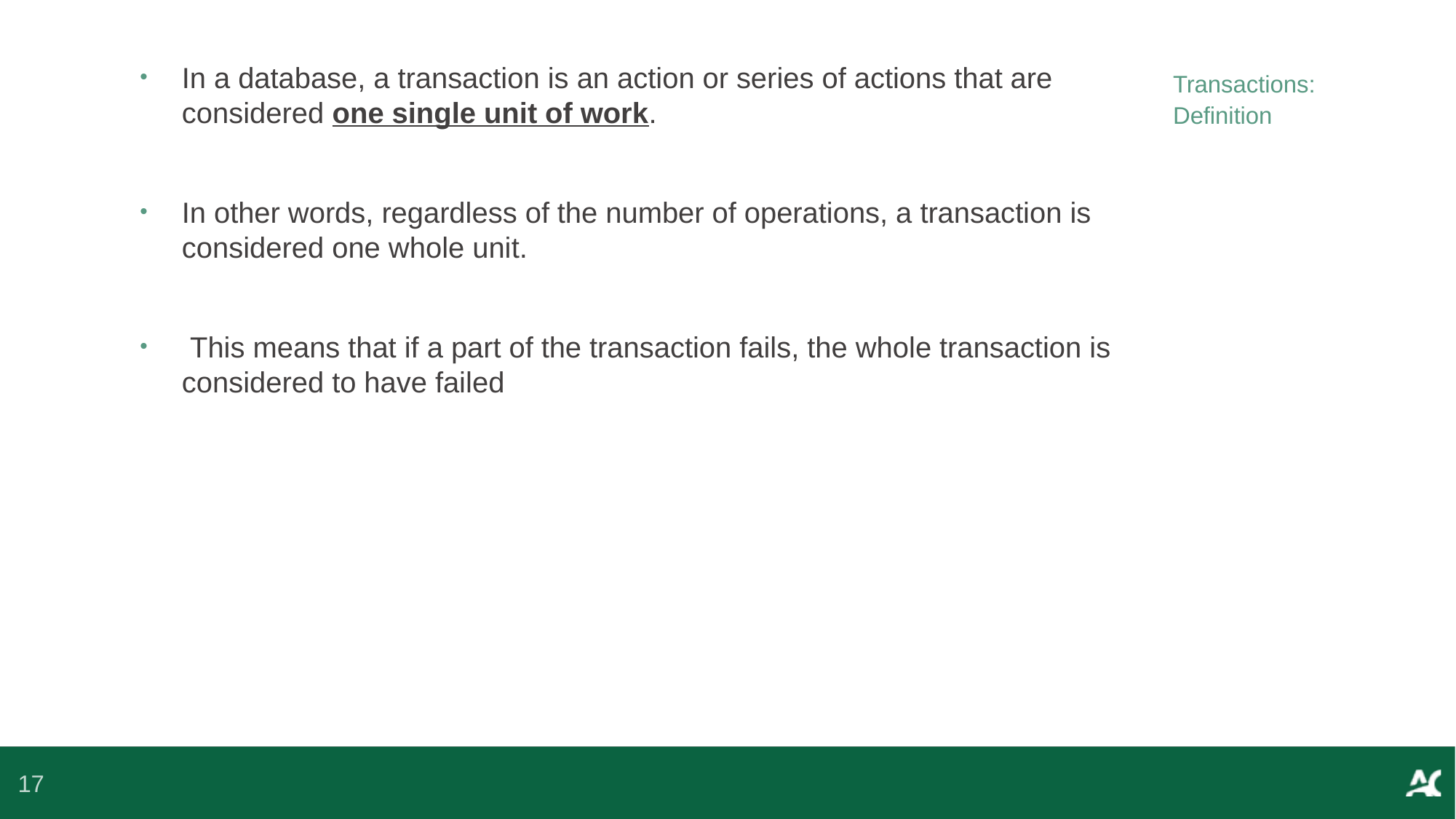

In a database, a transaction is an action or series of actions that are considered one single unit of work.

In other words, regardless of the number of operations, a transaction is considered one whole unit.

 This means that if a part of the transaction fails, the whole transaction is considered to have failed

Transactions: Definition
17